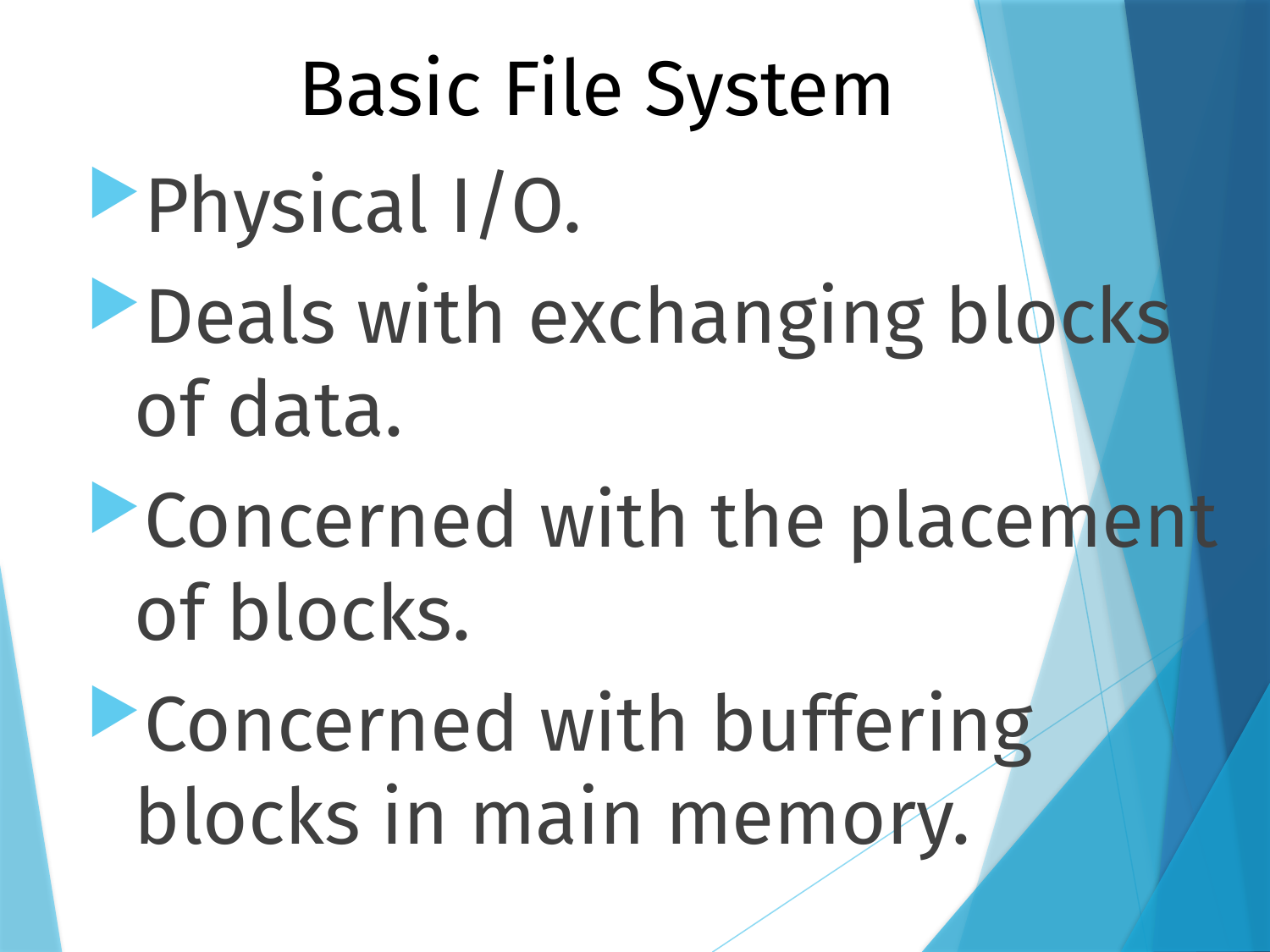

# Basic File System
Physical I/O.
Deals with exchanging blocks of data.
Concerned with the placement of blocks.
Concerned with buffering blocks in main memory.